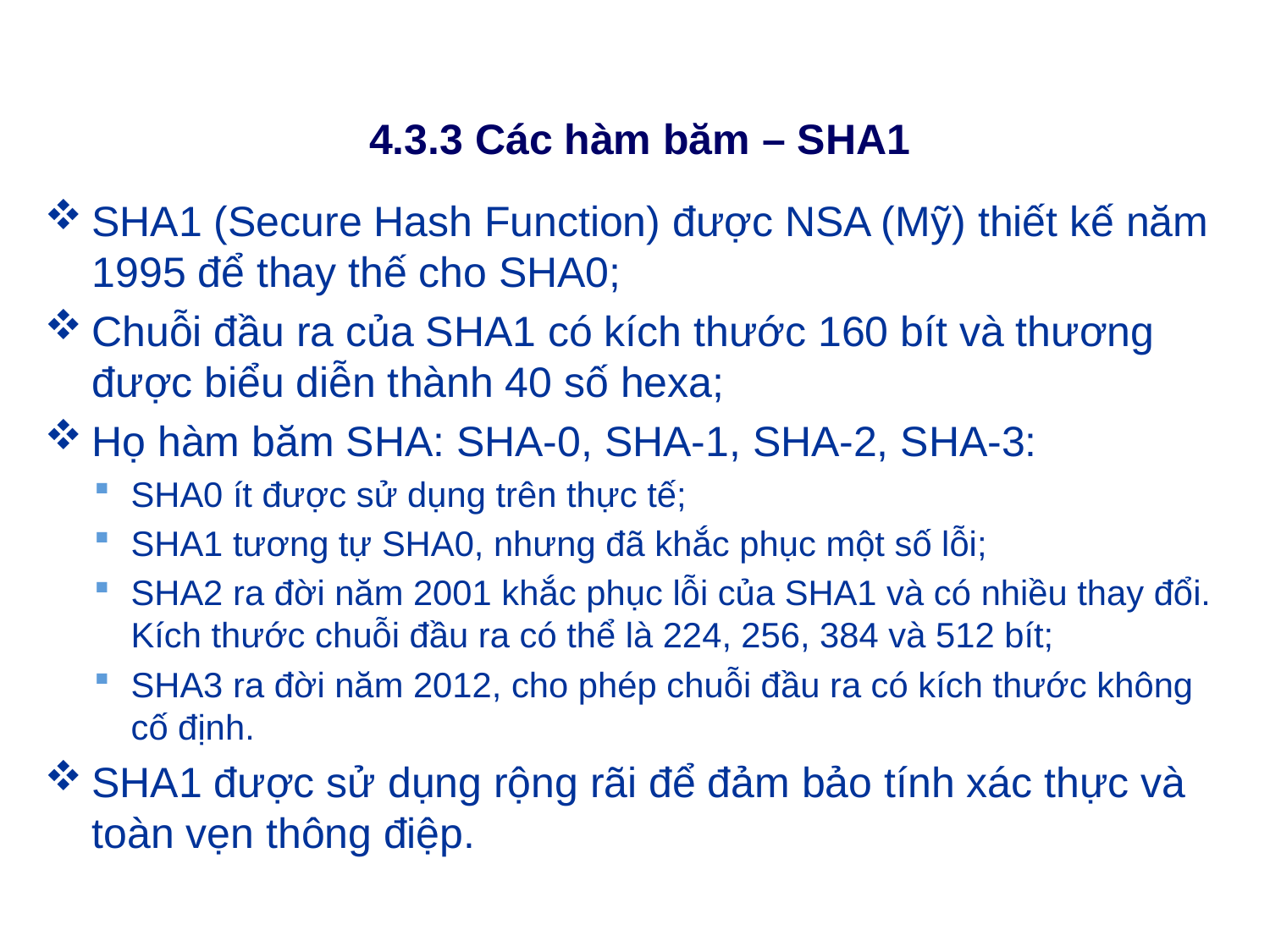

# 4.3.3 Các hàm băm – SHA1
SHA1 (Secure Hash Function) được NSA (Mỹ) thiết kế năm 1995 để thay thế cho SHA0;
Chuỗi đầu ra của SHA1 có kích thước 160 bít và thương được biểu diễn thành 40 số hexa;
Họ hàm băm SHA: SHA-0, SHA-1, SHA-2, SHA-3:
SHA0 ít được sử dụng trên thực tế;
SHA1 tương tự SHA0, nhưng đã khắc phục một số lỗi;
SHA2 ra đời năm 2001 khắc phục lỗi của SHA1 và có nhiều thay đổi. Kích thước chuỗi đầu ra có thể là 224, 256, 384 và 512 bít;
SHA3 ra đời năm 2012, cho phép chuỗi đầu ra có kích thước không cố định.
SHA1 được sử dụng rộng rãi để đảm bảo tính xác thực và toàn vẹn thông điệp.